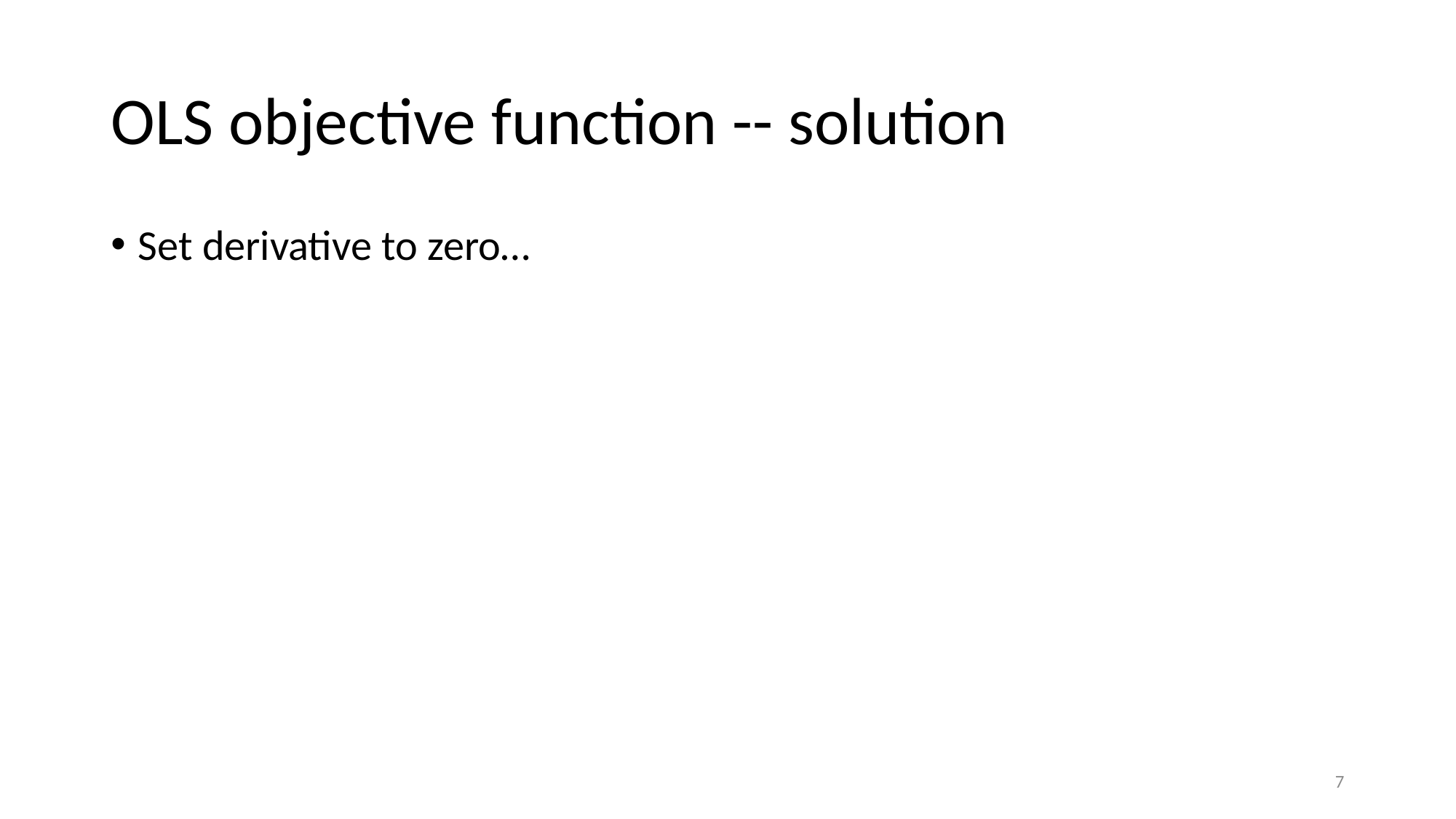

# OLS objective function -- solution
Set derivative to zero…
7